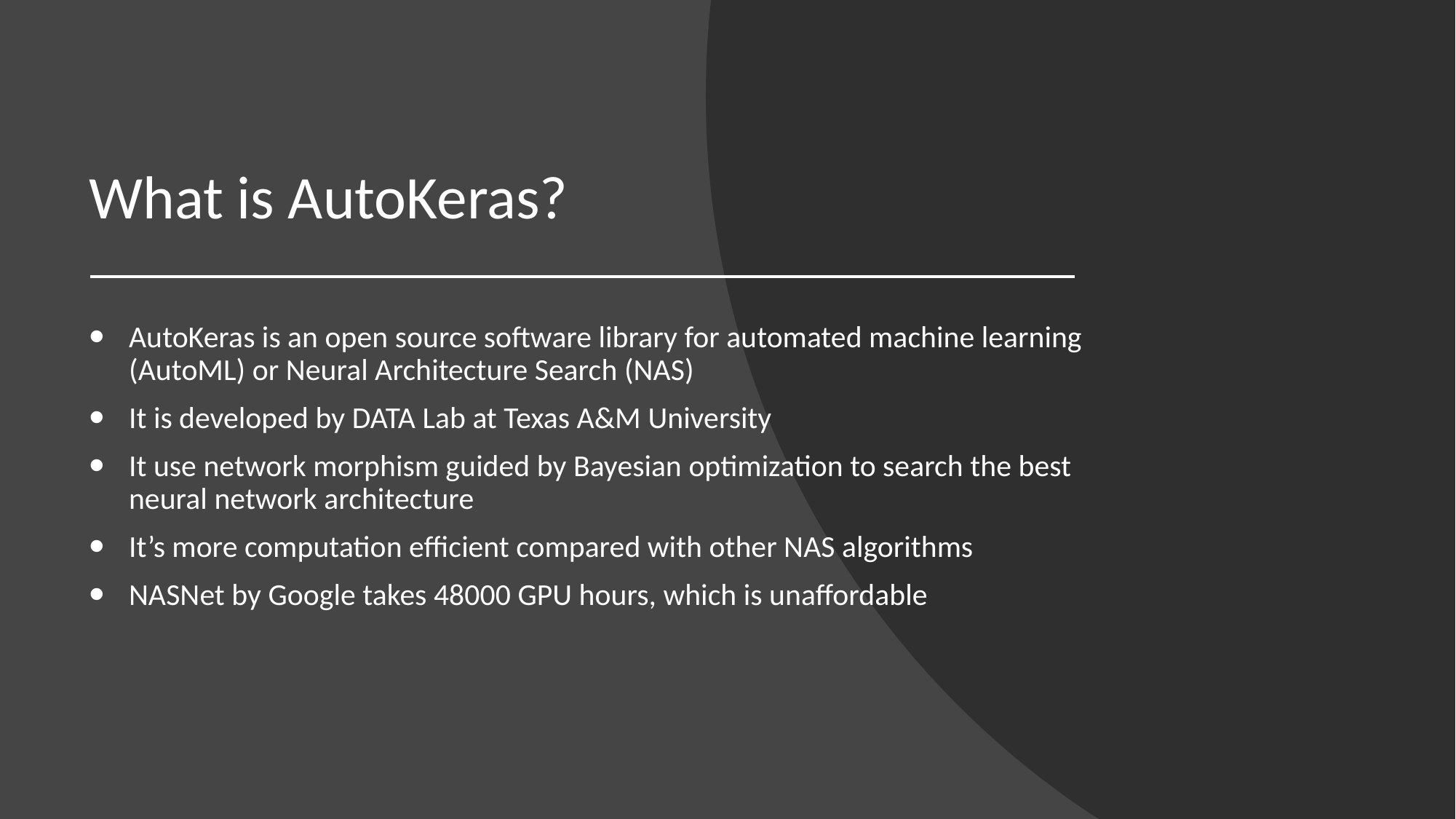

# What is AutoKeras?
AutoKeras is an open source software library for automated machine learning (AutoML) or Neural Architecture Search (NAS)
It is developed by DATA Lab at Texas A&M University
It use network morphism guided by Bayesian optimization to search the best neural network architecture
It’s more computation efficient compared with other NAS algorithms
NASNet by Google takes 48000 GPU hours, which is unaffordable